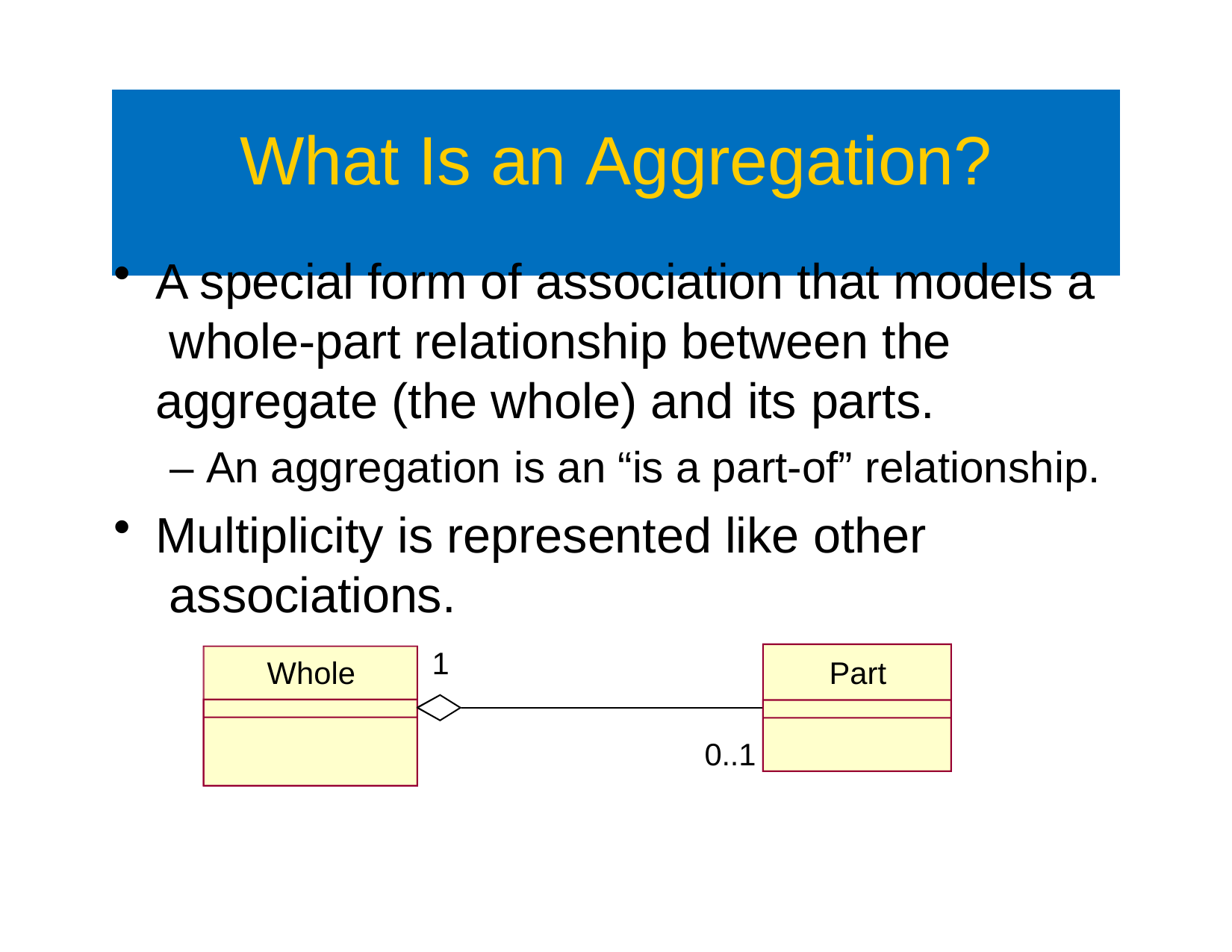

# What Is an Aggregation?
A special form of association that models a  whole-part relationship between the  aggregate (the whole) and its parts.
– An aggregation is an “is a part-of” relationship.
Multiplicity is represented like other  associations.

1

Part

Whole

0..1